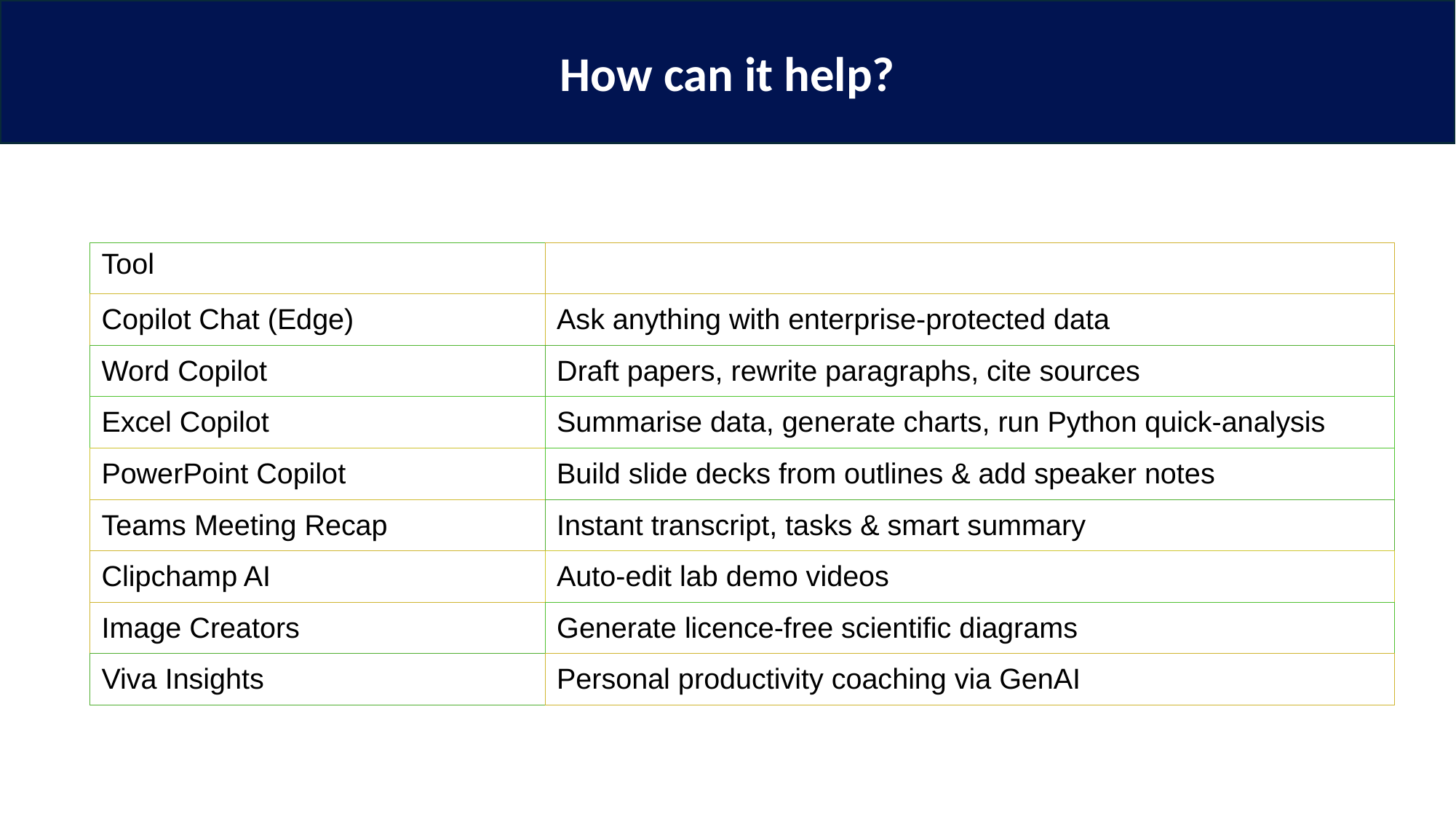

How can it help?
| Tool |  |
| --- | --- |
| Copilot Chat (Edge) | Ask anything with enterprise-protected data |
| Word Copilot | Draft papers, rewrite paragraphs, cite sources |
| Excel Copilot | Summarise data, generate charts, run Python quick-analysis |
| PowerPoint Copilot | Build slide decks from outlines & add speaker notes |
| Teams Meeting Recap | Instant transcript, tasks & smart summary |
| Clipchamp AI | Auto-edit lab demo videos |
| Image Creators | Generate licence-free scientific diagrams |
| Viva Insights | Personal productivity coaching via GenAI |